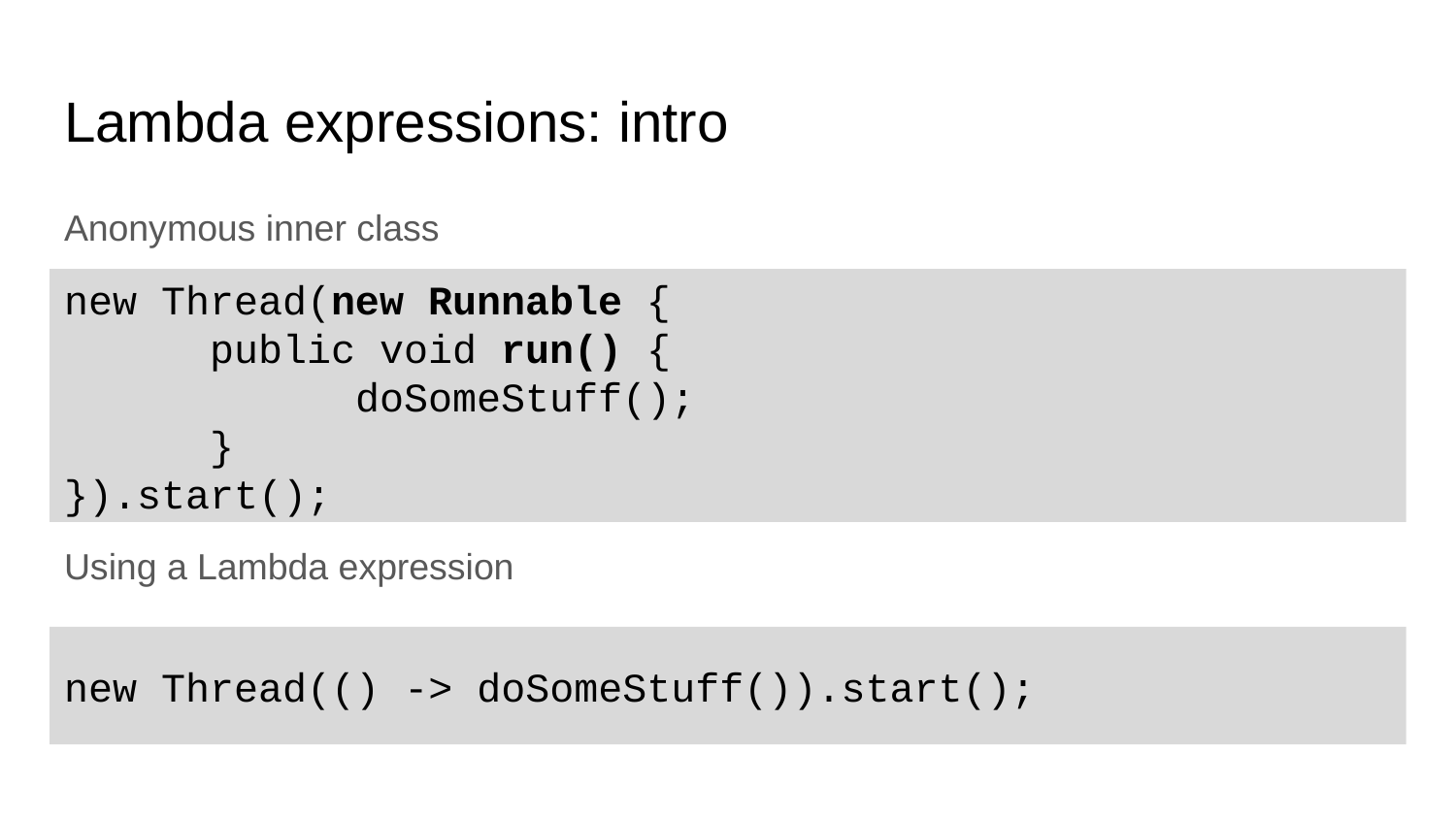

# Lambda expressions: intro
Anonymous inner class
new Thread(new Runnable {
	public void run() {
		doSomeStuff();
	}
}).start();
Using a Lambda expression
new Thread(() -> doSomeStuff()).start();